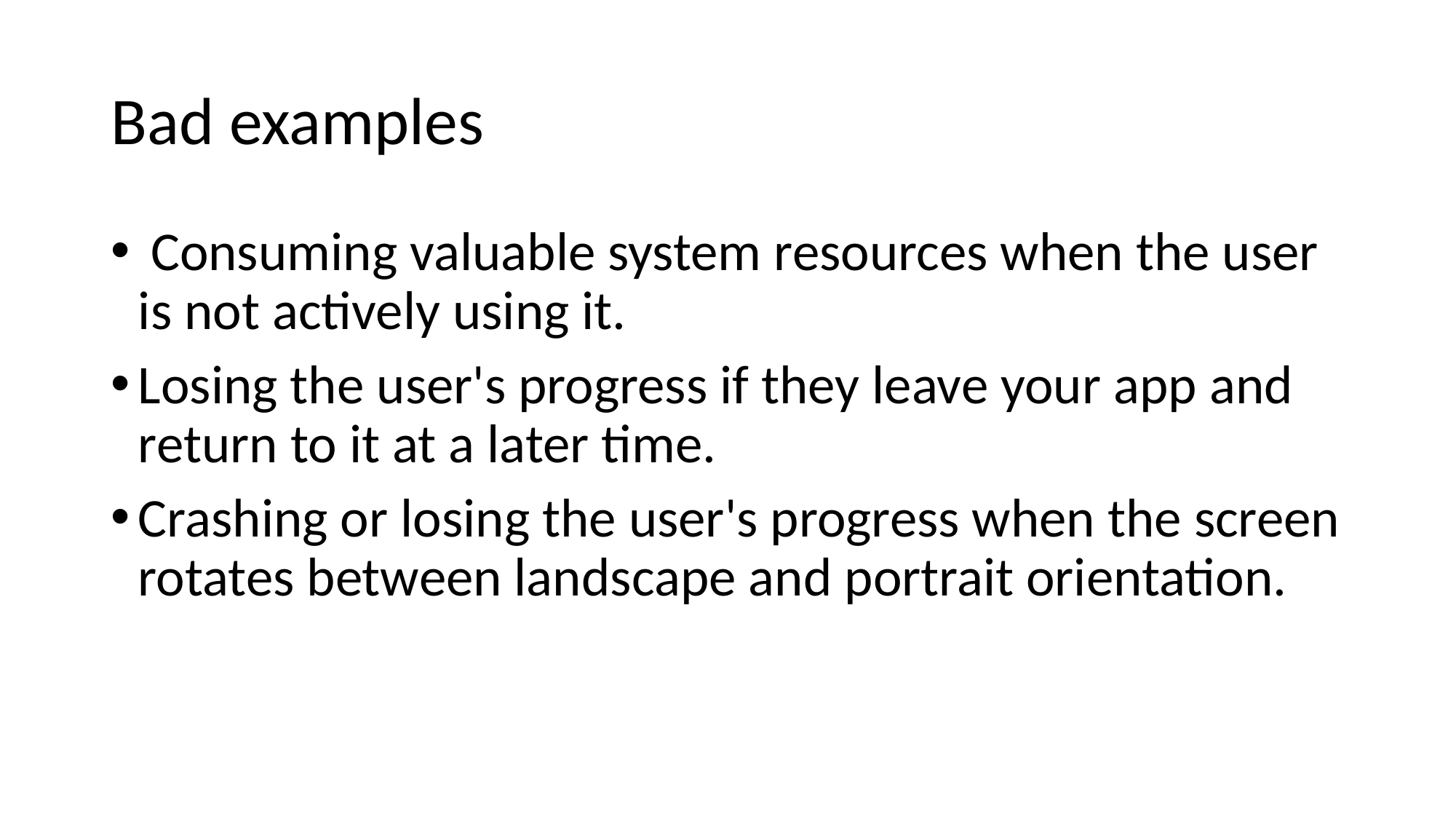

# Bad examples
 Consuming valuable system resources when the user is not actively using it.
Losing the user's progress if they leave your app and return to it at a later time.
Crashing or losing the user's progress when the screen rotates between landscape and portrait orientation.